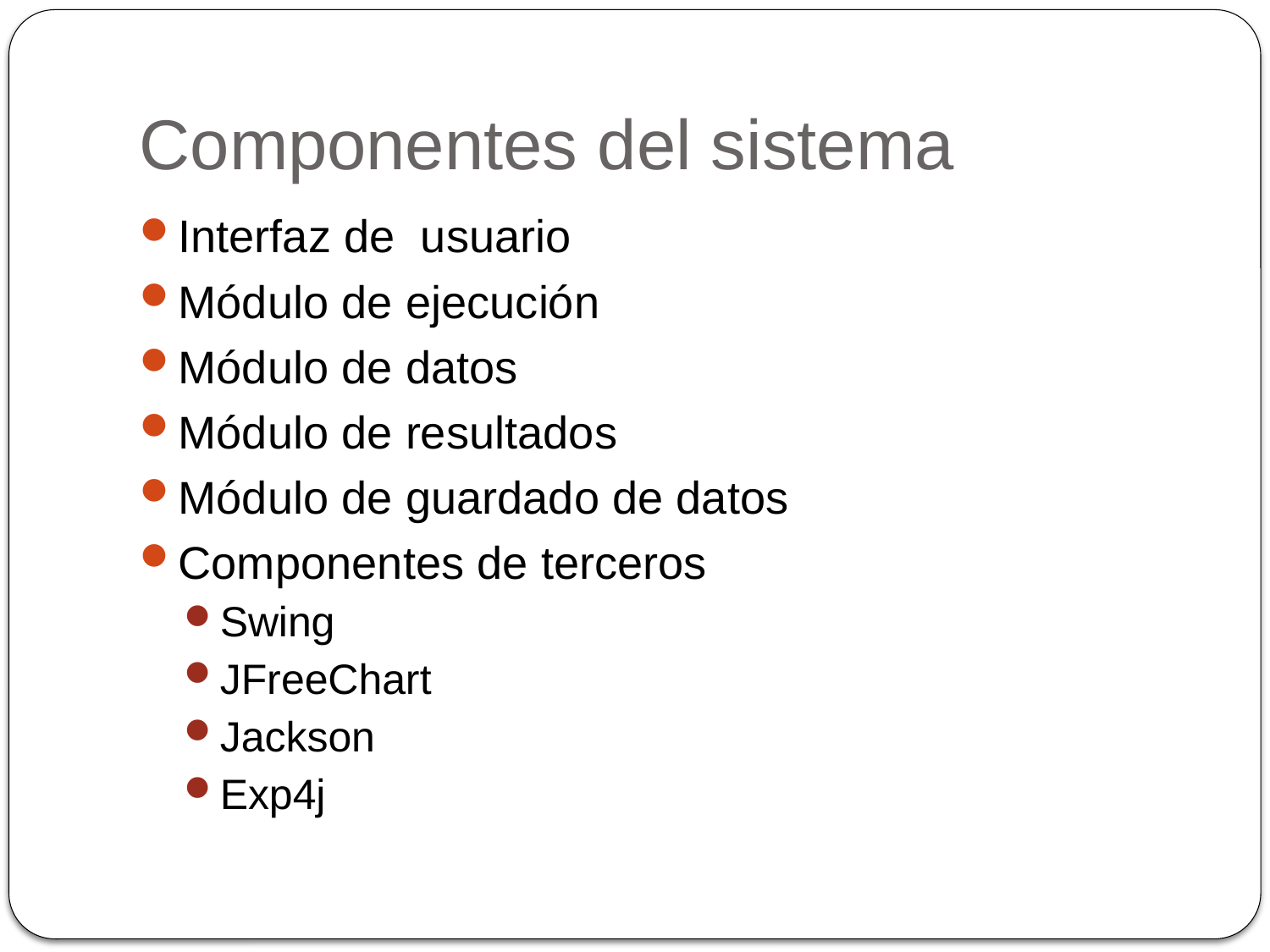

# Componentes del sistema
Interfaz de  usuario
Módulo de ejecución
Módulo de datos
Módulo de resultados
Módulo de guardado de datos
Componentes de terceros
Swing
JFreeChart
Jackson
Exp4j